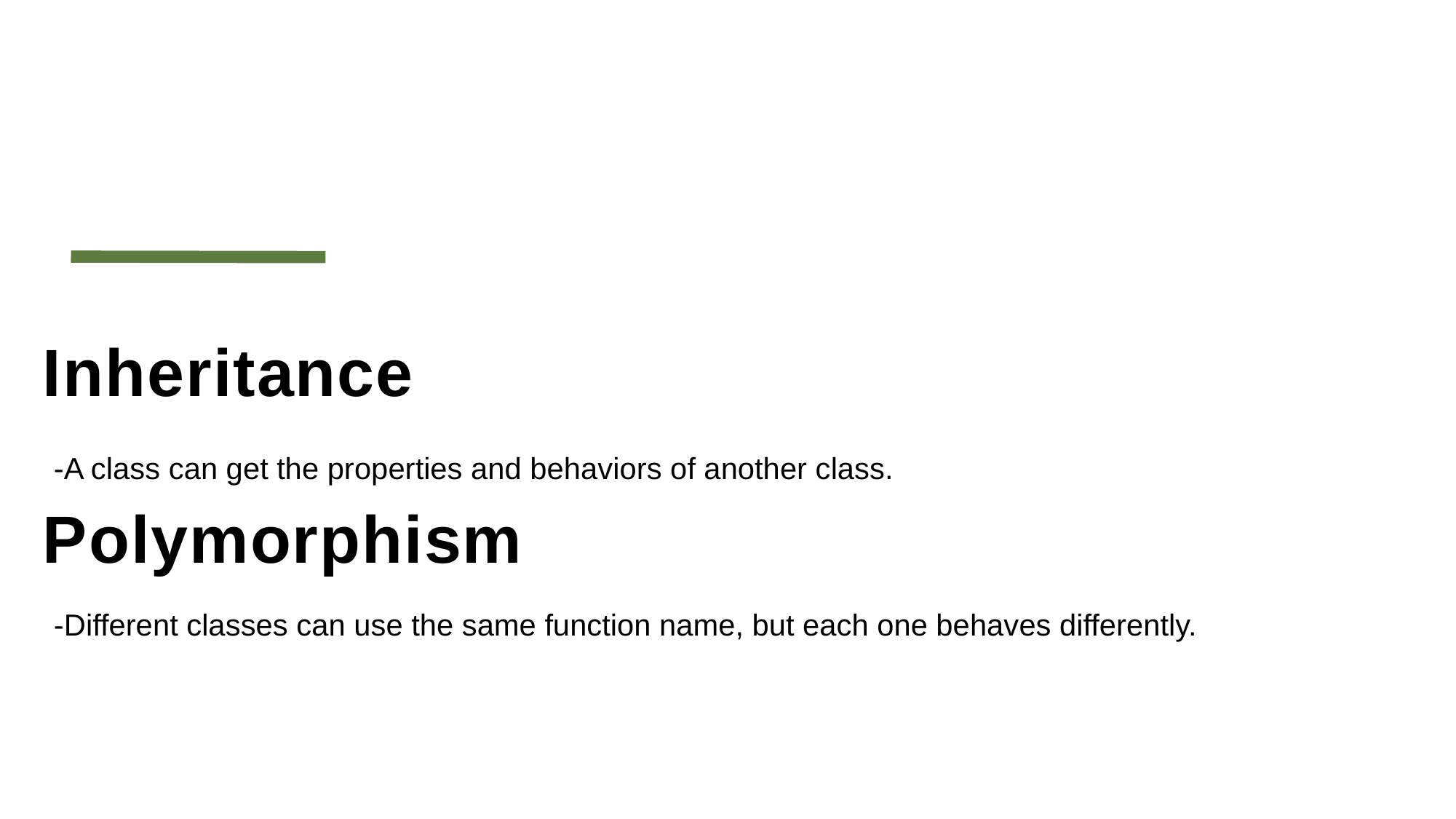

Inheritance
# Polymorphism
-A class can get the properties and behaviors of another class.
-Different classes can use the same function name, but each one behaves differently.